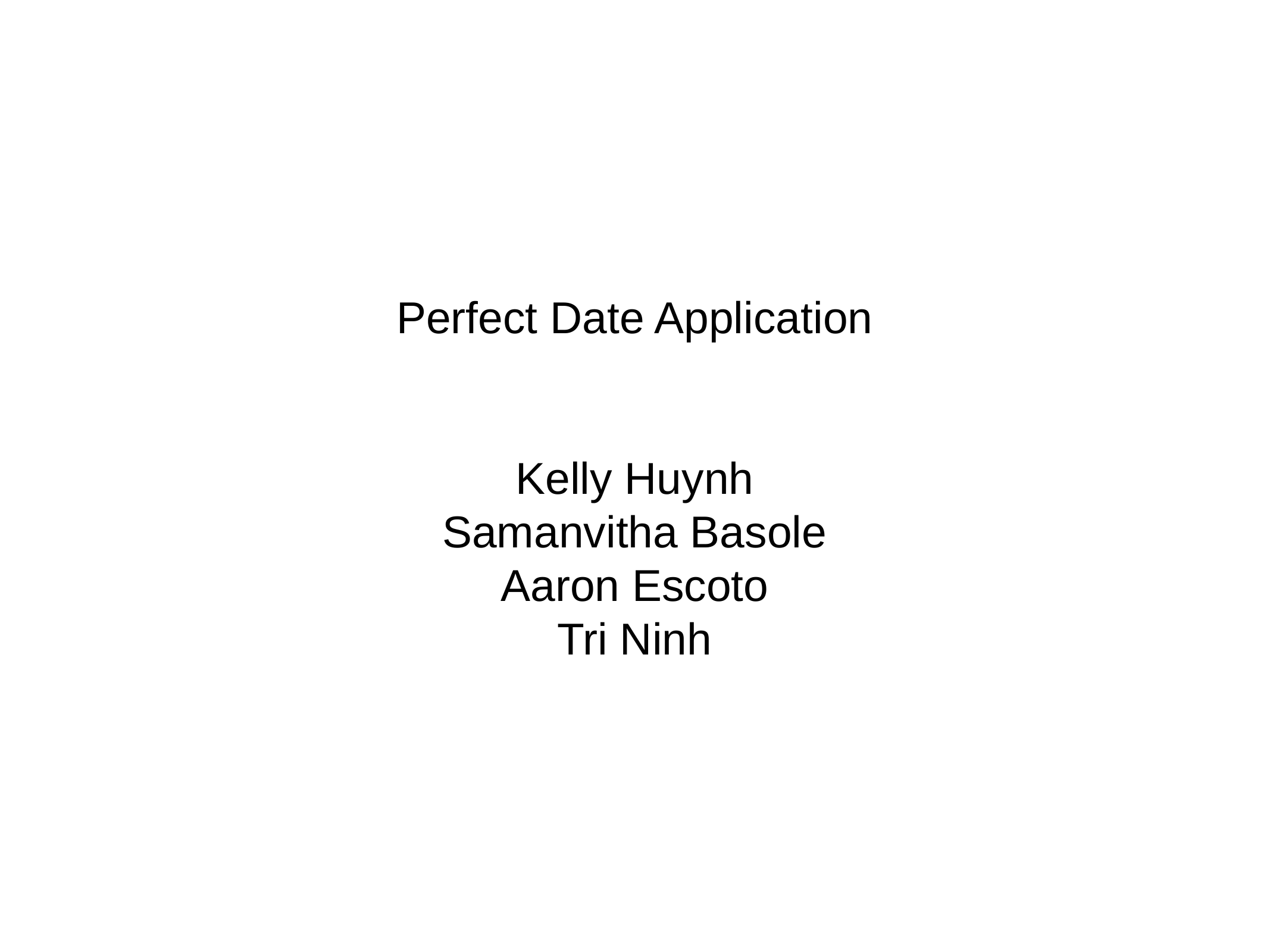

Perfect Date Application

Kelly Huynh
Samanvitha Basole
Aaron Escoto
Tri Ninh